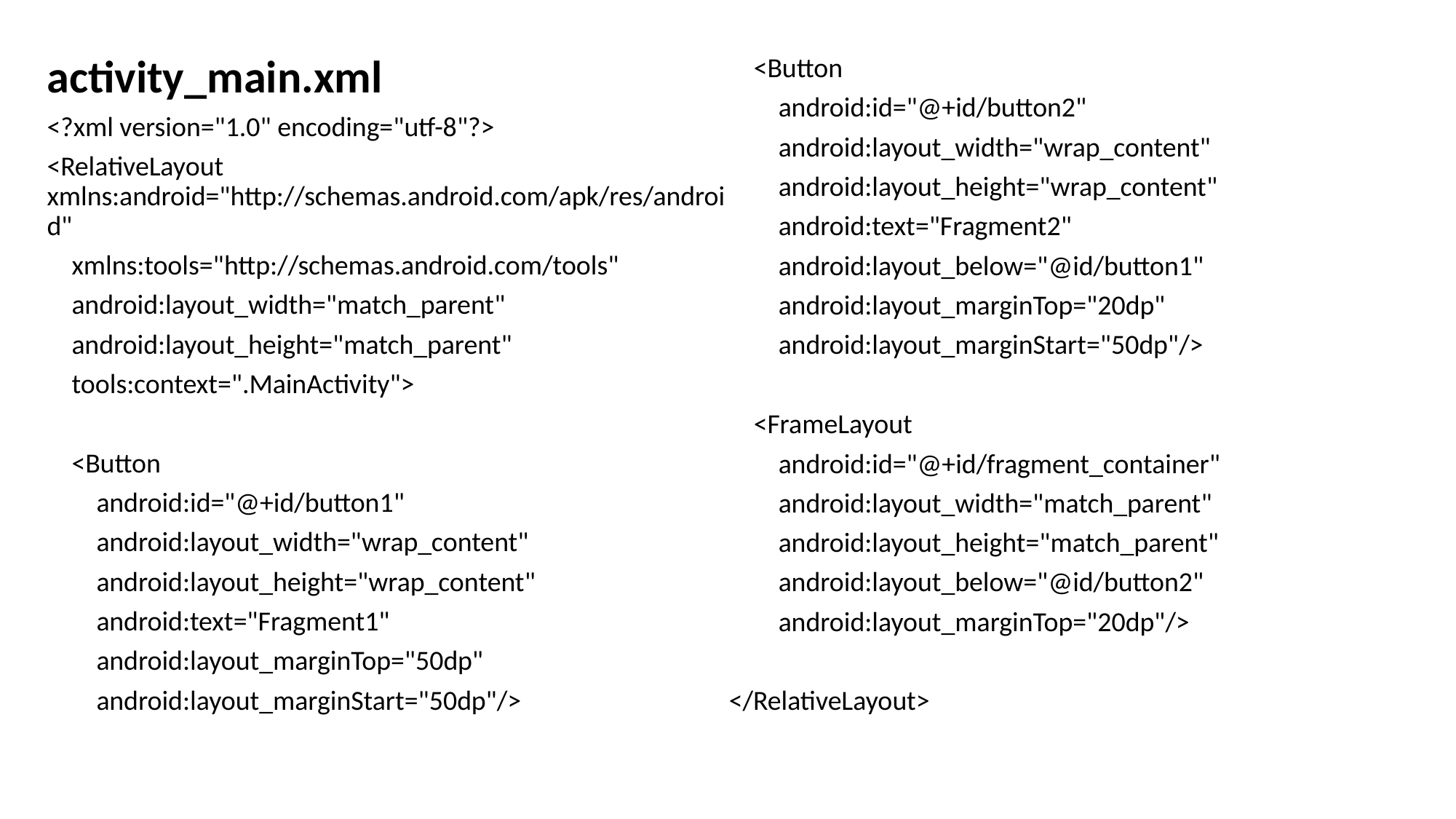

activity_main.xml
<?xml version="1.0" encoding="utf-8"?>
<RelativeLayout xmlns:android="http://schemas.android.com/apk/res/android"
    xmlns:tools="http://schemas.android.com/tools"
    android:layout_width="match_parent"
    android:layout_height="match_parent"
    tools:context=".MainActivity">

    <Button
        android:id="@+id/button1"
        android:layout_width="wrap_content"
        android:layout_height="wrap_content"
        android:text="Fragment1"
        android:layout_marginTop="50dp"
        android:layout_marginStart="50dp"/>

    <Button
        android:id="@+id/button2"
        android:layout_width="wrap_content"
        android:layout_height="wrap_content"
        android:text="Fragment2"
        android:layout_below="@id/button1"
        android:layout_marginTop="20dp"
        android:layout_marginStart="50dp"/>

    <FrameLayout
        android:id="@+id/fragment_container"
        android:layout_width="match_parent"
        android:layout_height="match_parent"
        android:layout_below="@id/button2"
        android:layout_marginTop="20dp"/>

</RelativeLayout>